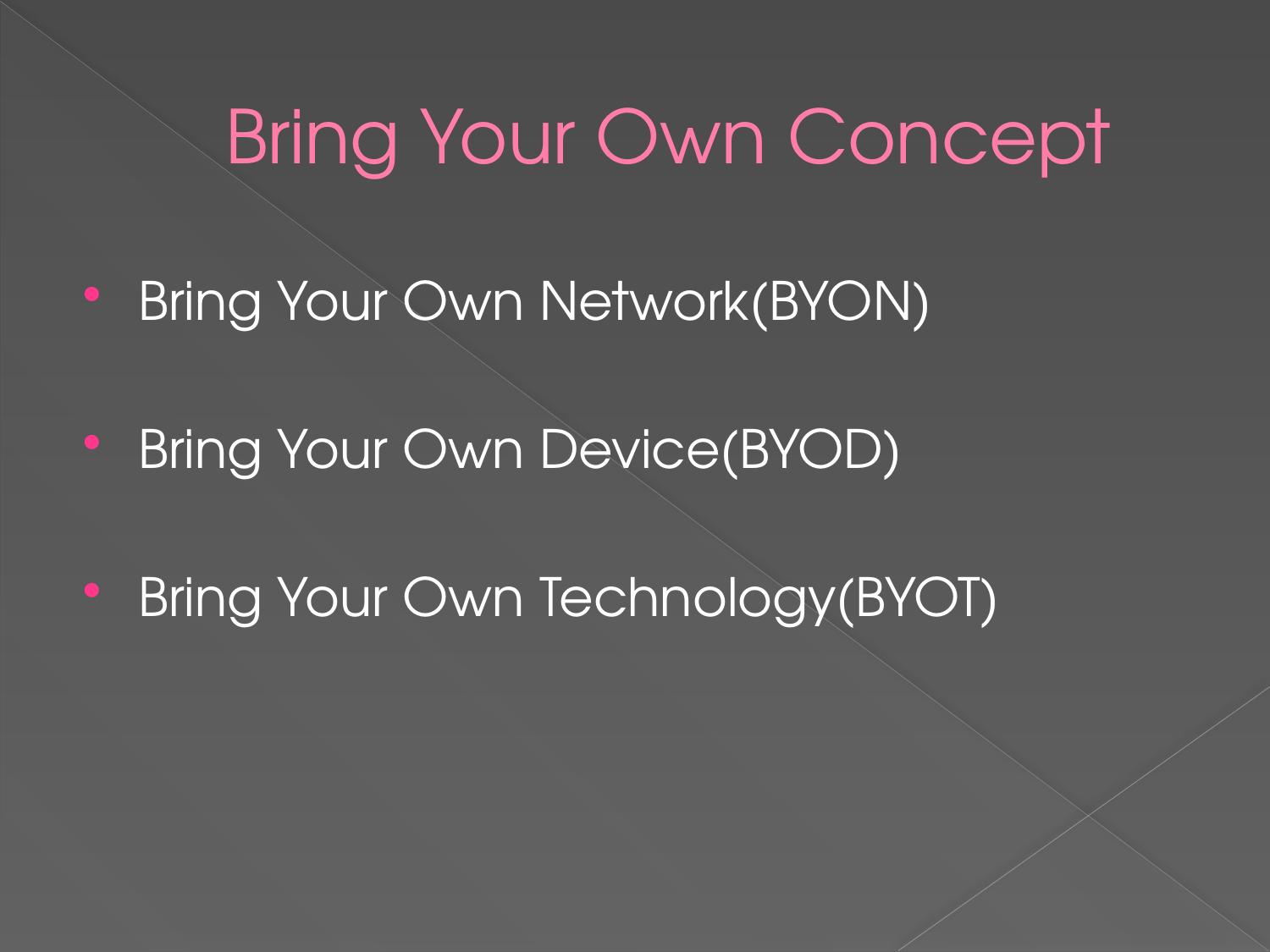

# Bring Your Own Concept
Bring Your Own Network(BYON)

Bring Your Own Device(BYOD)

Bring Your Own Technology(BYOT)